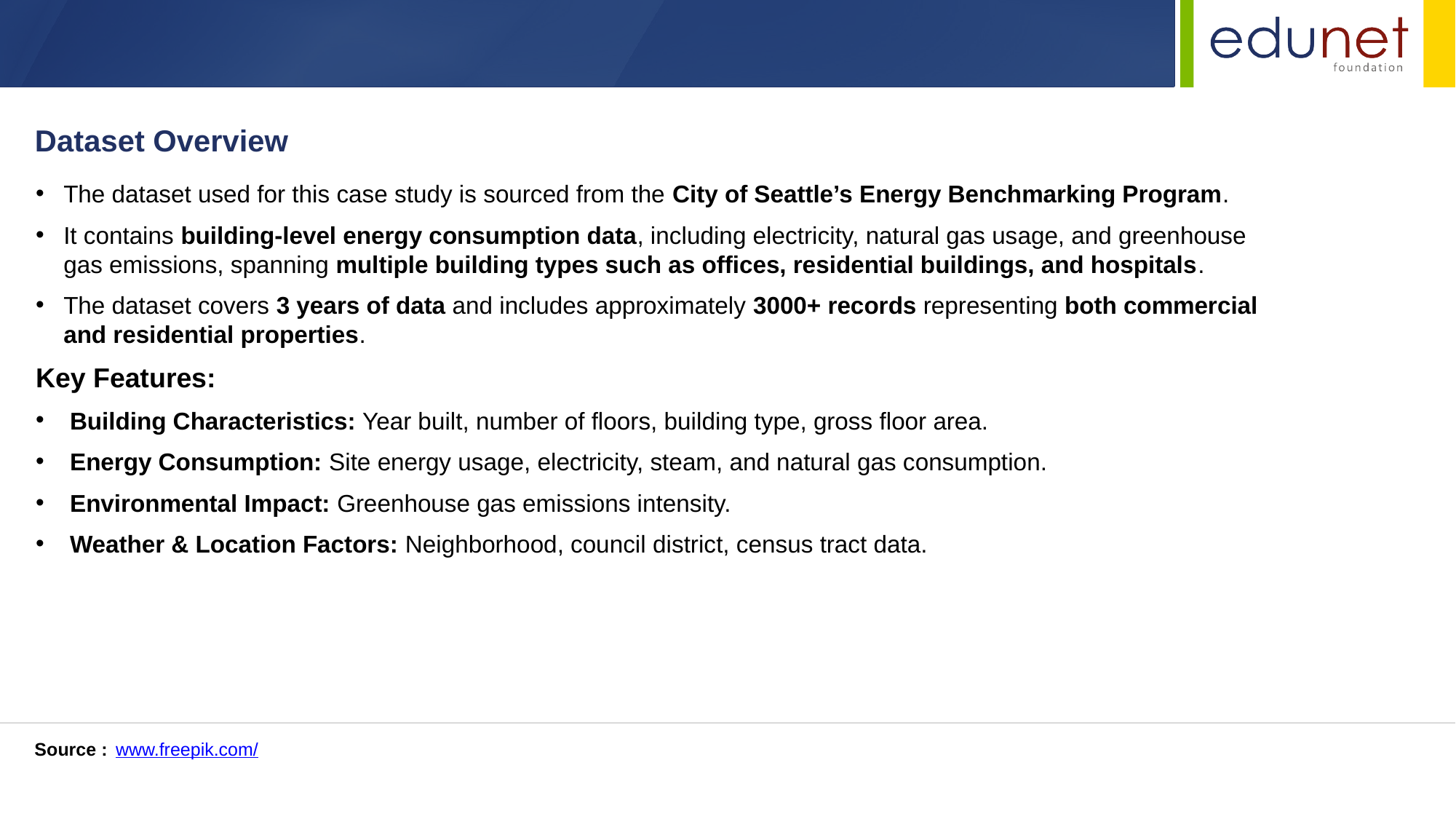

Dataset Overview
The dataset used for this case study is sourced from the City of Seattle’s Energy Benchmarking Program.
It contains building-level energy consumption data, including electricity, natural gas usage, and greenhouse gas emissions, spanning multiple building types such as offices, residential buildings, and hospitals.
The dataset covers 3 years of data and includes approximately 3000+ records representing both commercial and residential properties.
Key Features:
Building Characteristics: Year built, number of floors, building type, gross floor area.
Energy Consumption: Site energy usage, electricity, steam, and natural gas consumption.
Environmental Impact: Greenhouse gas emissions intensity.
Weather & Location Factors: Neighborhood, council district, census tract data.
Source :
www.freepik.com/